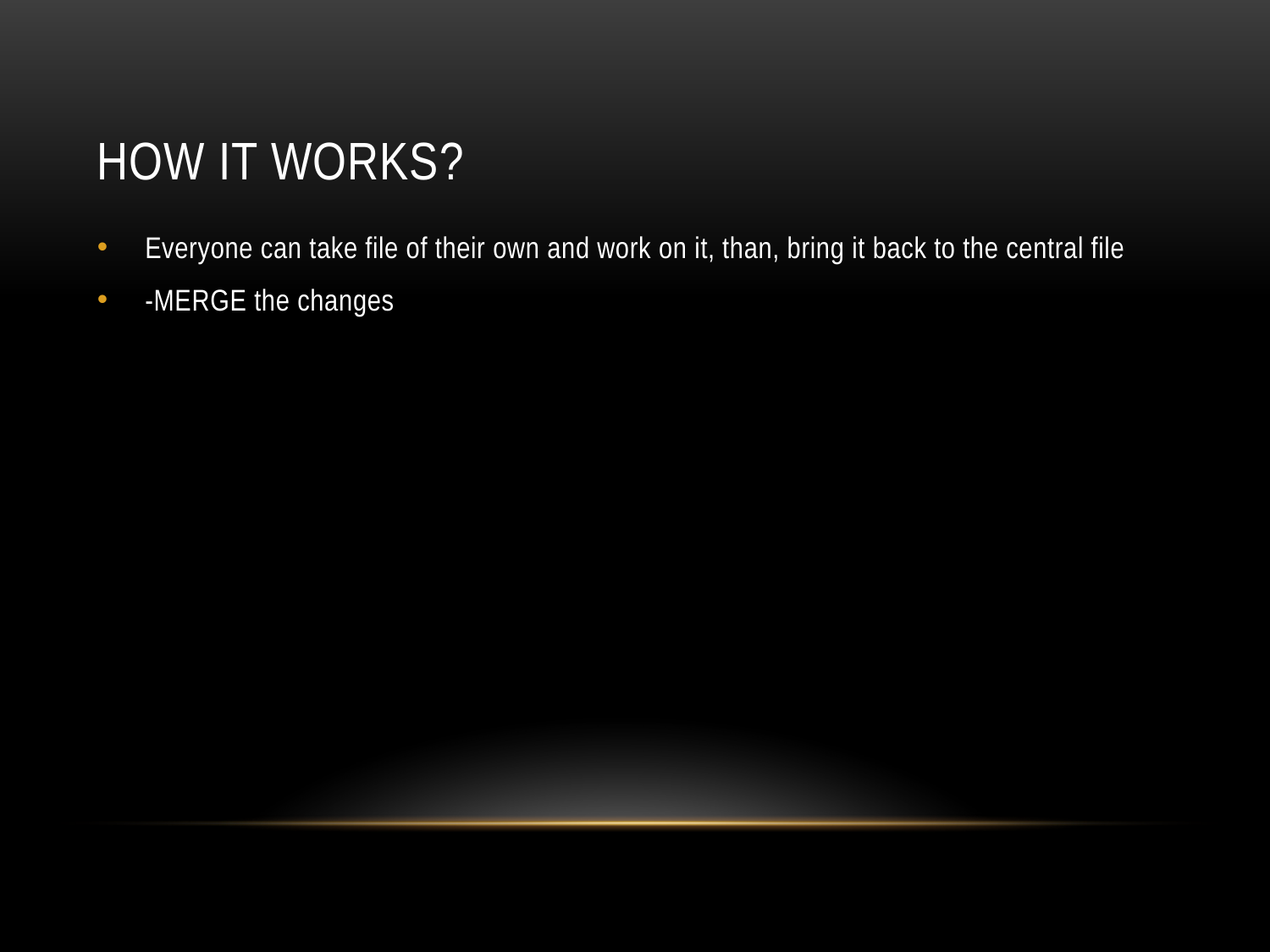

# How it works?
Everyone can take file of their own and work on it, than, bring it back to the central file
-MERGE the changes